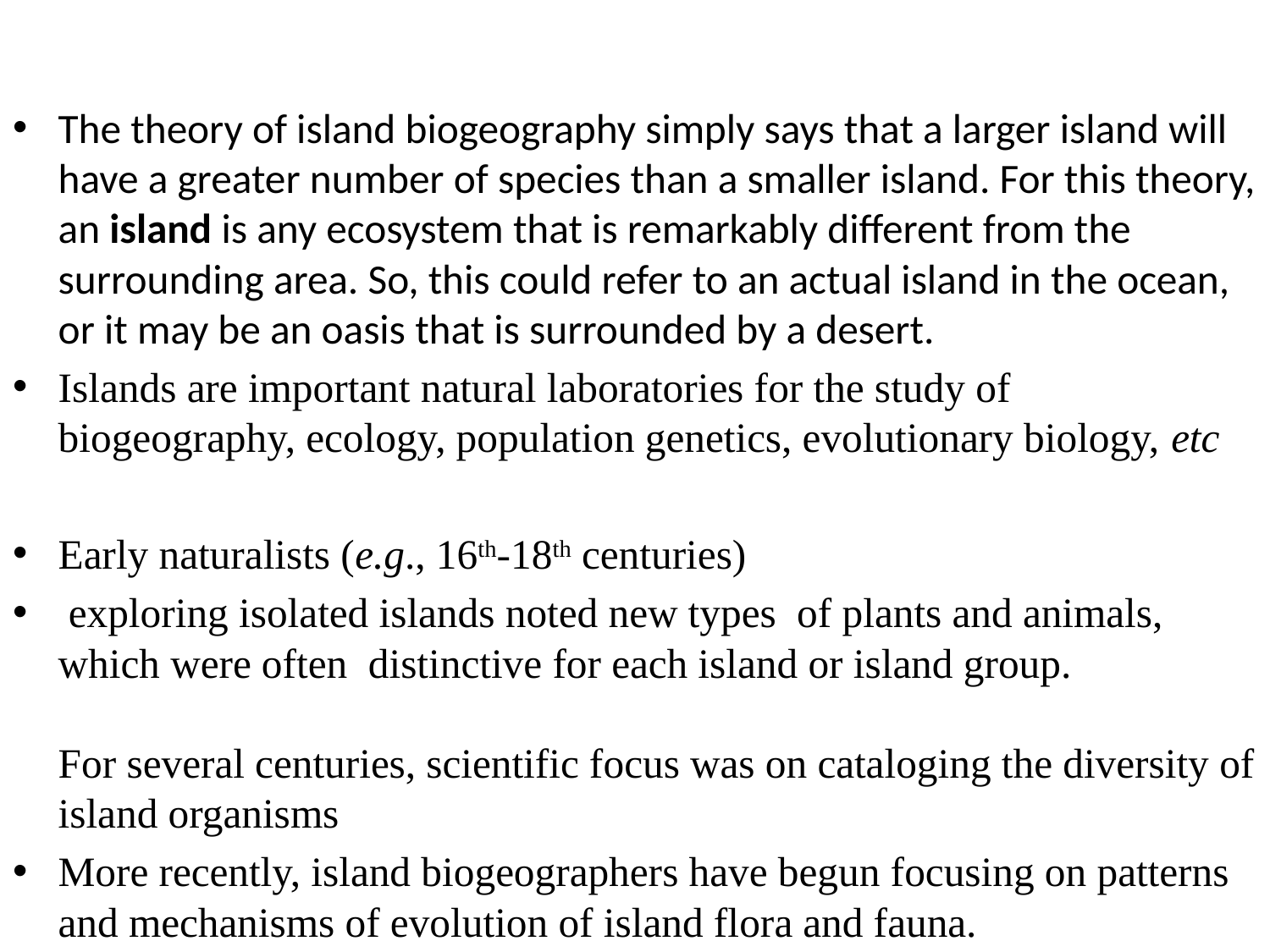

The theory of island biogeography simply says that a larger island will have a greater number of species than a smaller island. For this theory, an island is any ecosystem that is remarkably different from the surrounding area. So, this could refer to an actual island in the ocean, or it may be an oasis that is surrounded by a desert.
Islands are important natural laboratories for the study of biogeography, ecology, population genetics, evolutionary biology, etc

Early naturalists (e.g., 16th-18th centuries)
 exploring isolated islands noted new types  of plants and animals, which were often  distinctive for each island or island group.
For several centuries, scientific focus was on cataloging the diversity of island organisms
More recently, island biogeographers have begun focusing on patterns and mechanisms of evolution of island flora and fauna.